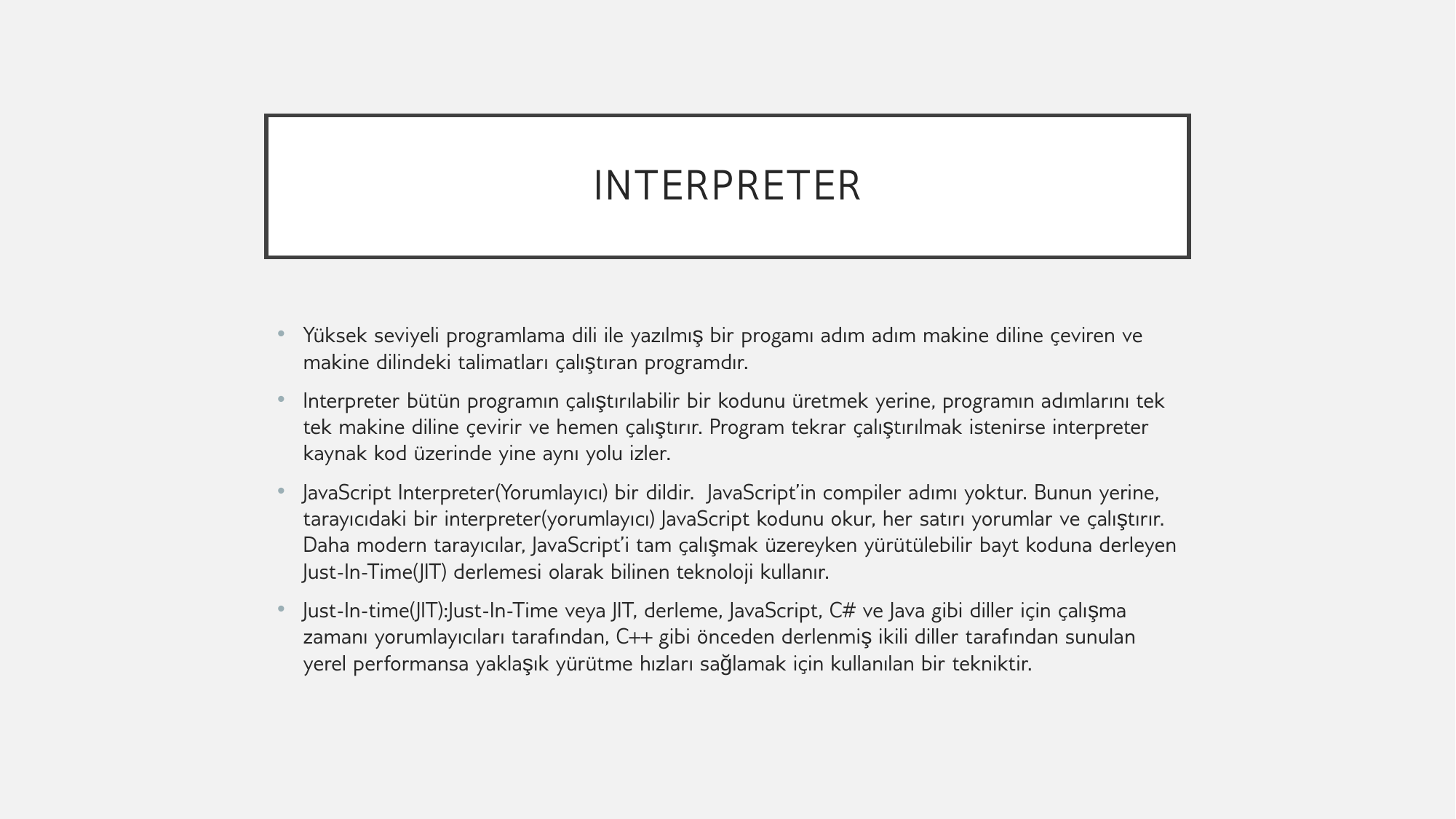

# ınterpreter
Yüksek seviyeli programlama dili ile yazılmış bir progamı adım adım makine diline çeviren ve makine dilindeki talimatları çalıştıran programdır.
Interpreter bütün programın çalıştırılabilir bir kodunu üretmek yerine, programın adımlarını tek tek makine diline çevirir ve hemen çalıştırır. Program tekrar çalıştırılmak istenirse interpreter kaynak kod üzerinde yine aynı yolu izler.
JavaScript Interpreter(Yorumlayıcı) bir dildir.  JavaScript’in compiler adımı yoktur. Bunun yerine, tarayıcıdaki bir interpreter(yorumlayıcı) JavaScript kodunu okur, her satırı yorumlar ve çalıştırır. Daha modern tarayıcılar, JavaScript’i tam çalışmak üzereyken yürütülebilir bayt koduna derleyen Just-In-Time(JIT) derlemesi olarak bilinen teknoloji kullanır.
Just-In-time(JIT):Just-In-Time veya JIT, derleme, JavaScript, C# ve Java gibi diller için çalışma zamanı yorumlayıcıları tarafından, C++ gibi önceden derlenmiş ikili diller tarafından sunulan yerel performansa yaklaşık yürütme hızları sağlamak için kullanılan bir tekniktir.